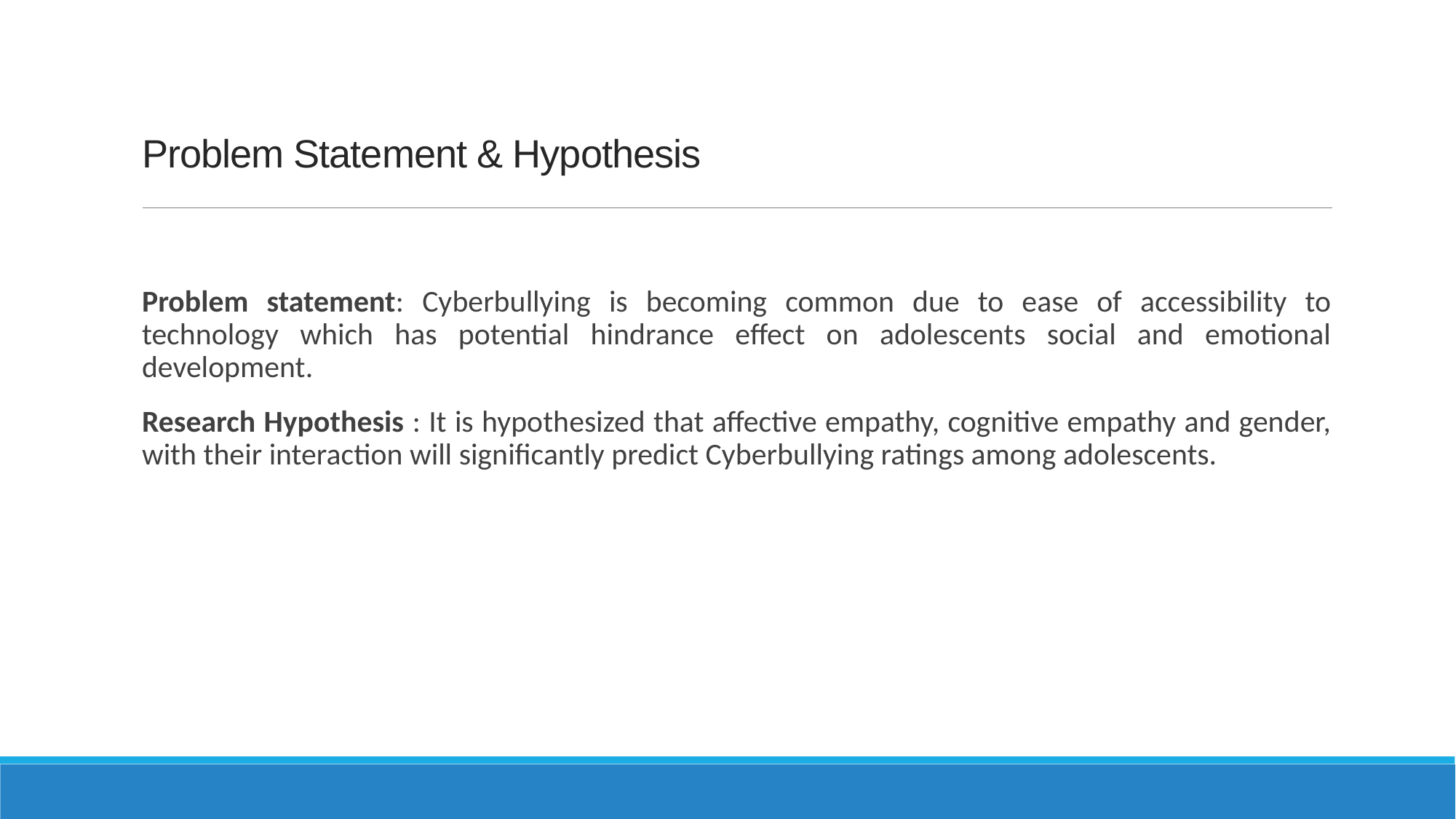

# Problem Statement & Hypothesis
Problem statement: Cyberbullying is becoming common due to ease of accessibility to technology which has potential hindrance effect on adolescents social and emotional development.
Research Hypothesis : It is hypothesized that affective empathy, cognitive empathy and gender, with their interaction will significantly predict Cyberbullying ratings among adolescents.